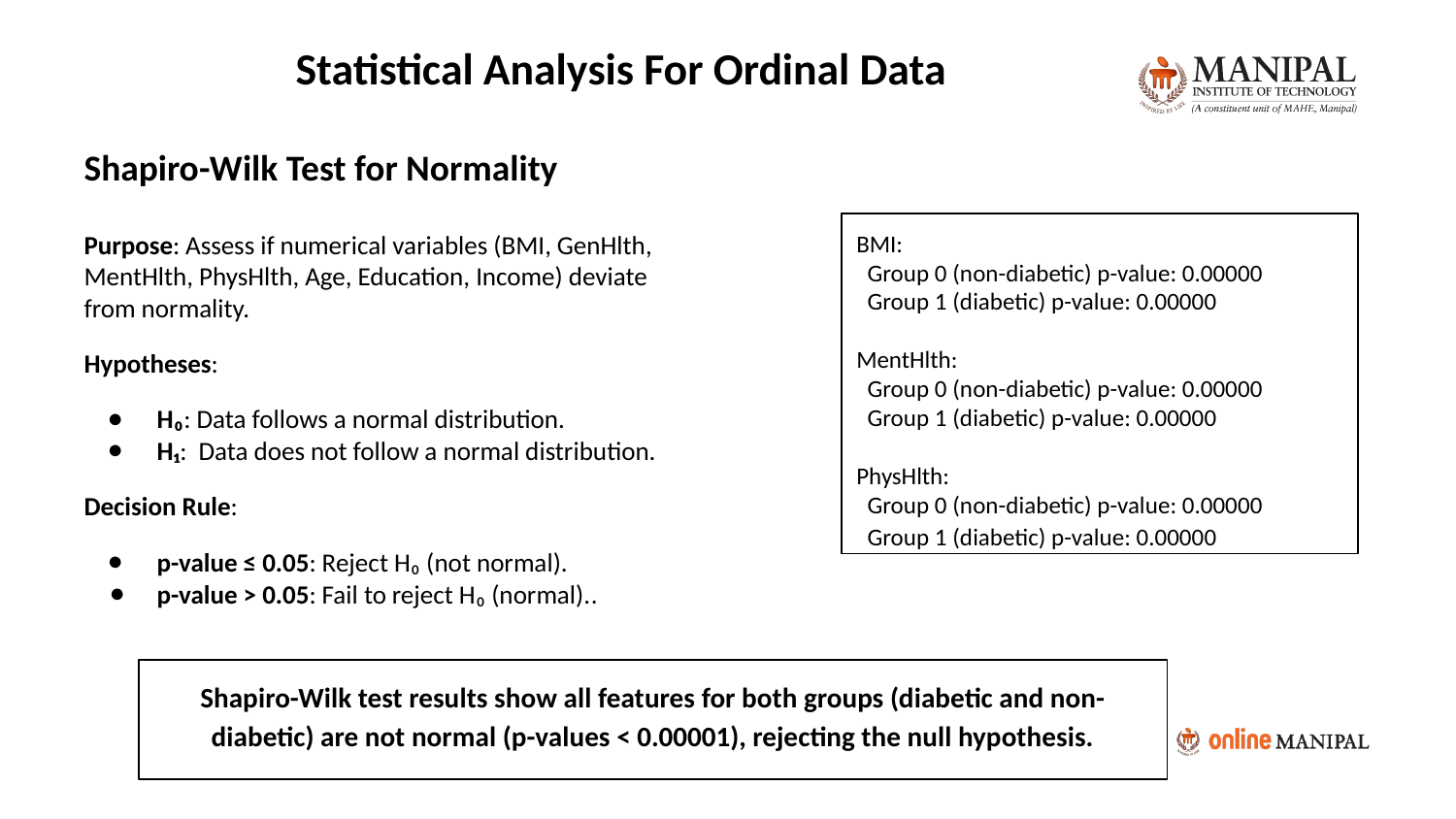

Statistical Analysis For Ordinal Data
Shapiro-Wilk Test for Normality
Purpose: Assess if numerical variables (BMI, GenHlth, MentHlth, PhysHlth, Age, Education, Income) deviate from normality.
Hypotheses:
H₀: Data follows a normal distribution.
H₁:  Data does not follow a normal distribution.
Decision Rule:
p-value ≤ 0.05: Reject H₀ (not normal).
p-value > 0.05: Fail to reject H₀ (normal)..

BMI:
  Group 0 (non-diabetic) p-value: 0.00000
  Group 1 (diabetic) p-value: 0.00000

MentHlth:
  Group 0 (non-diabetic) p-value: 0.00000
  Group 1 (diabetic) p-value: 0.00000

PhysHlth:
  Group 0 (non-diabetic) p-value: 0.00000
  Group 1 (diabetic) p-value: 0.00000

Shapiro-Wilk test results show all features for both groups (diabetic and non-diabetic) are not normal (p-values < 0.00001), rejecting the null hypothesis.